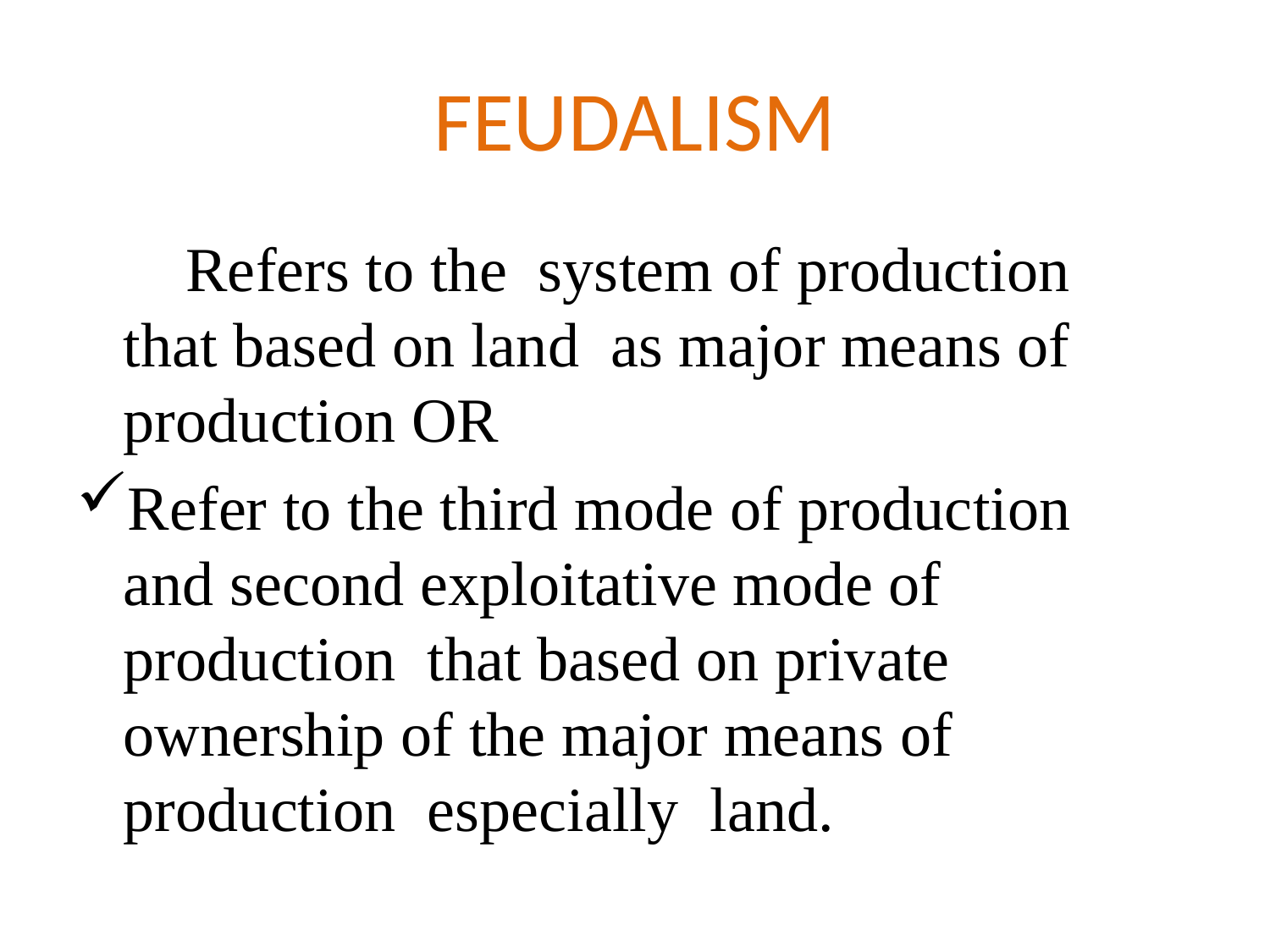

# FEUDALISM
       Refers to the  system of production  that based on land  as major means of production OR
Refer to the third mode of production  and second exploitative mode of production  that based on private ownership of the major means of production  especially  land.